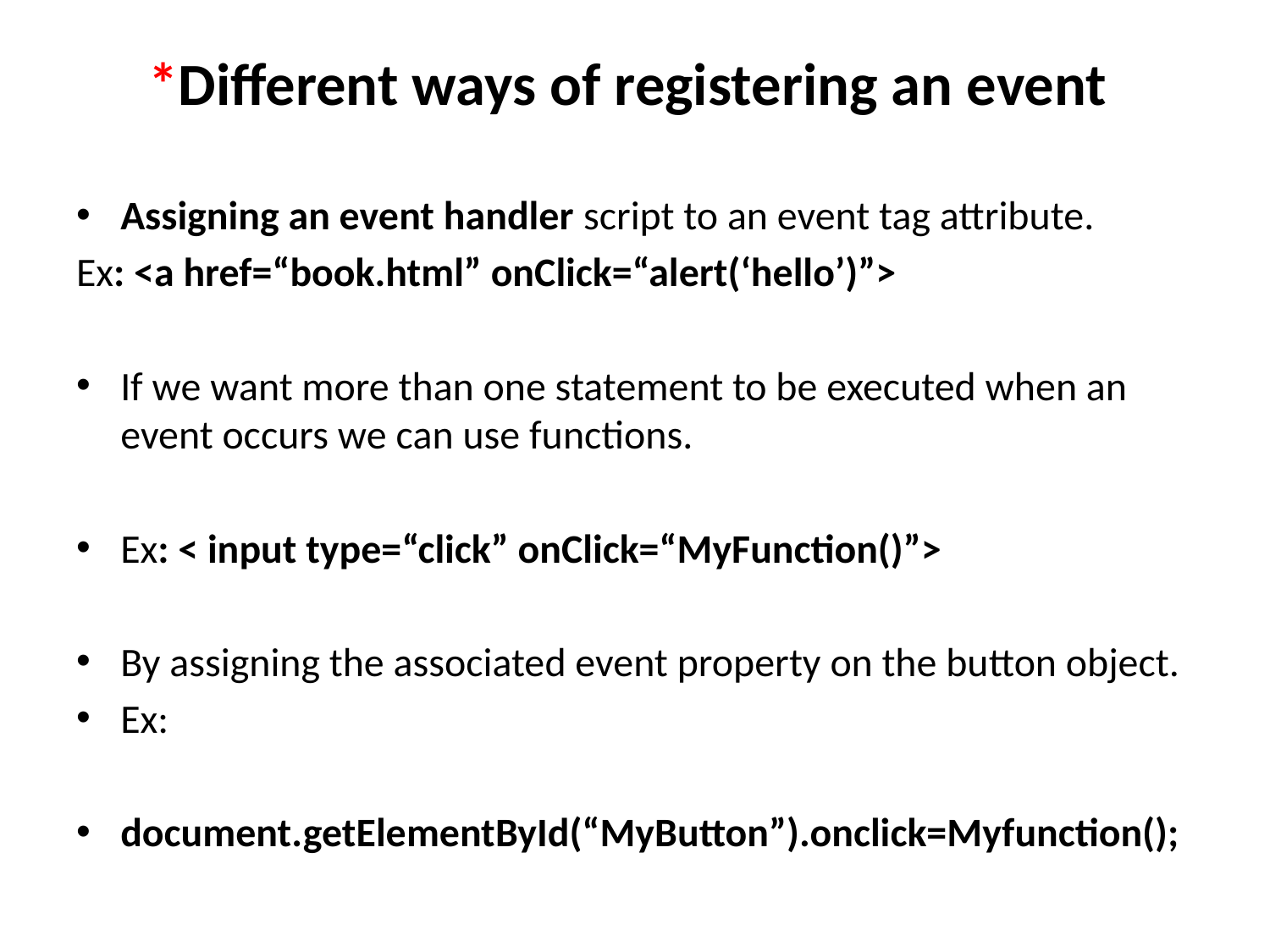

# *Different ways of registering an event

Assigning an event handler script to an event tag attribute.
Ex: <a href=“book.html” onClick=“alert(‘hello’)”>

If we want more than one statement to be executed when an event occurs we can use functions.

Ex: < input type=“click” onClick=“MyFunction()”>

By assigning the associated event property on the button object.
Ex:

document.getElementById(“MyButton”).onclick=Myfunction();